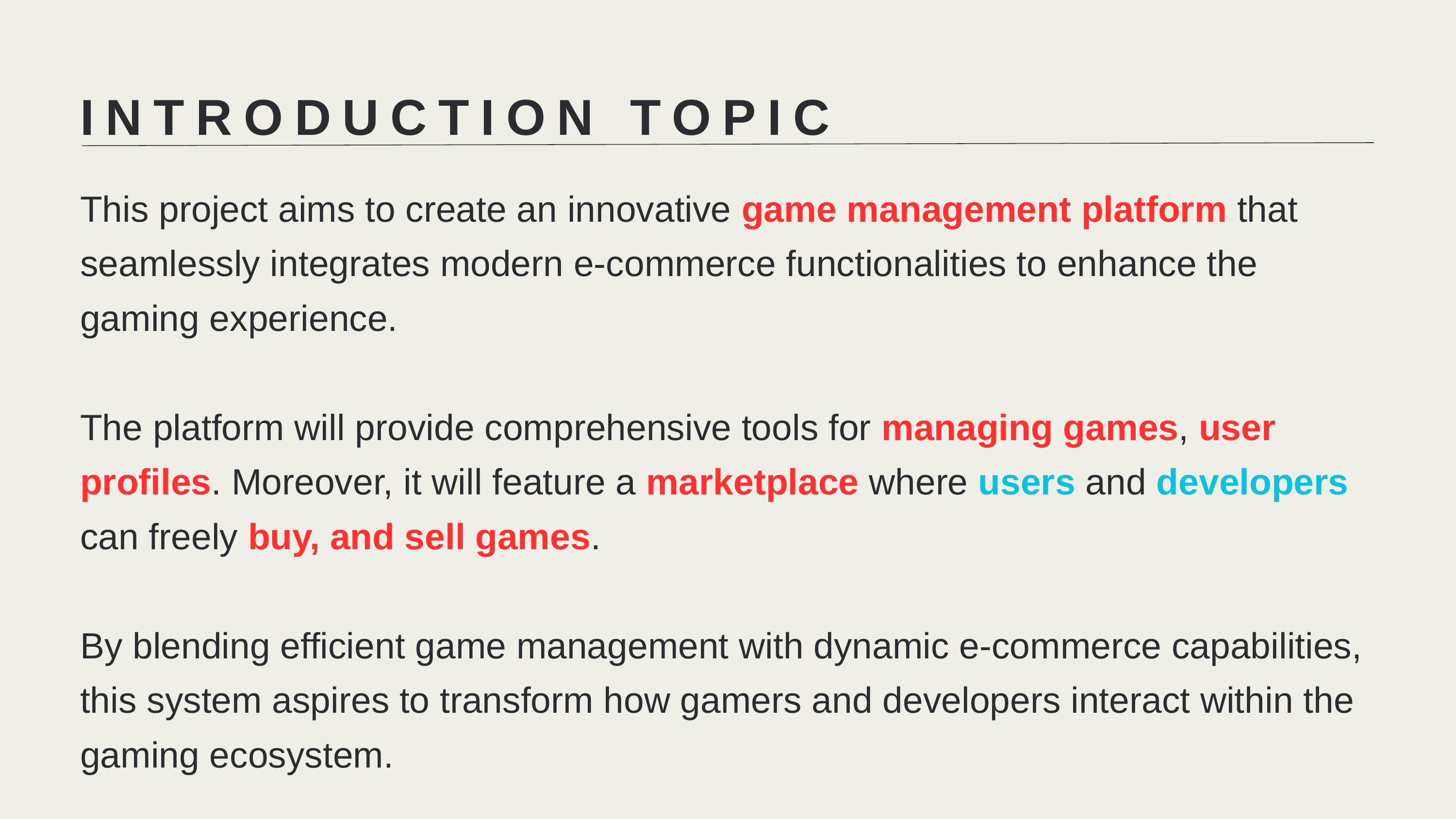

INTRODUCTION TOPIC

This project aims to create an innovative game management platform that seamlessly integrates modern e-commerce functionalities to enhance the gaming experience.

The platform will provide comprehensive tools for managing games, user profiles. Moreover, it will feature a marketplace where users and developers can freely buy, and sell games.

By blending efficient game management with dynamic e-commerce capabilities, this system aspires to transform how gamers and developers interact within the gaming ecosystem.